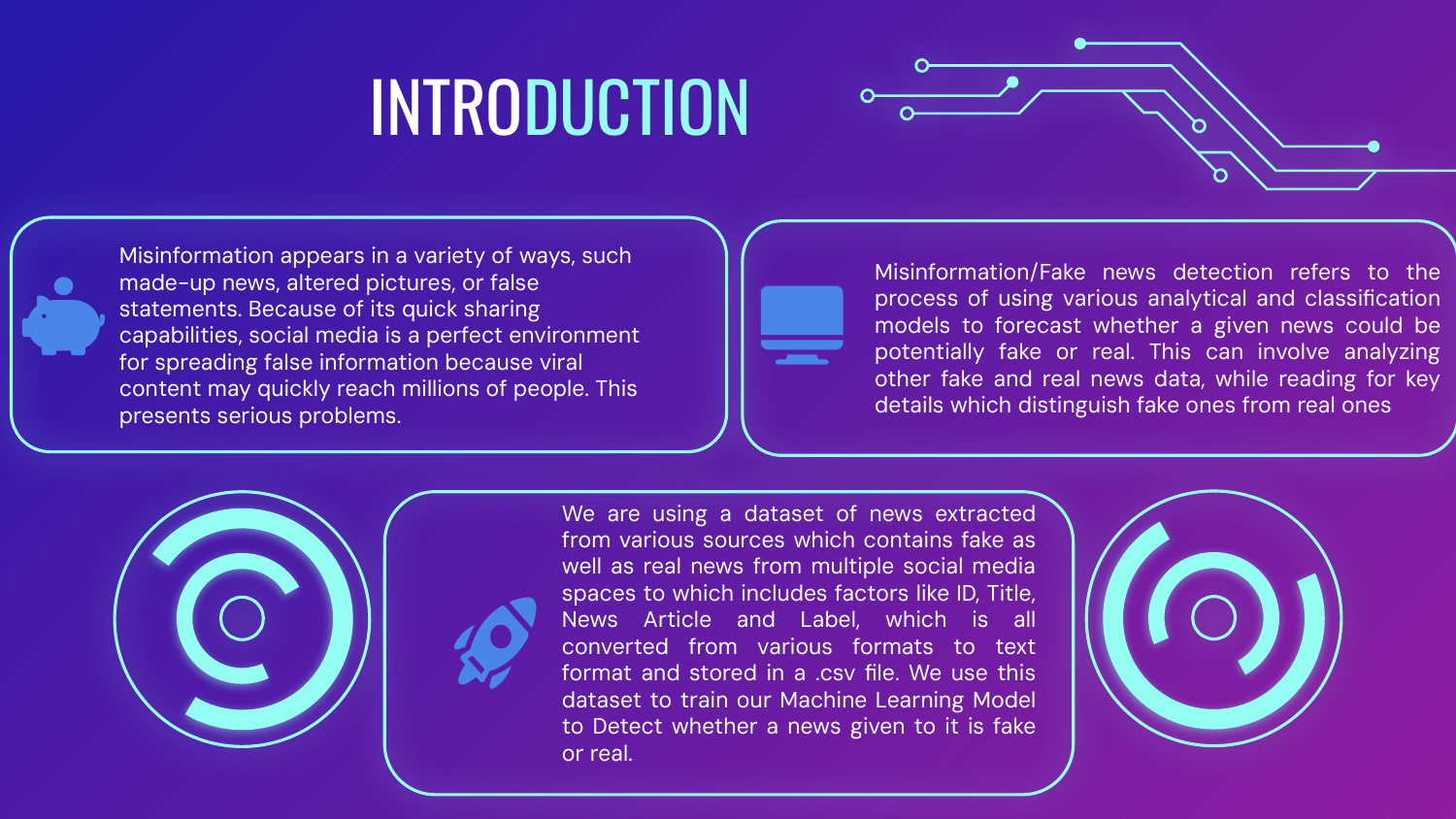

INTRODUCTION

Misinformation appears in a variety of ways, such made-up news, altered pictures, or false statements. Because of its quick sharing capabilities, social media is a perfect environment for spreading false information because viral content may quickly reach millions of people. This presents serious problems.
Misinformation/Fake news detection refers to the process of using various analytical and classification models to forecast whether a given news could be potentially fake or real. This can involve analyzing other fake and real news data, while reading for key details which distinguish fake ones from real ones

We are using a dataset of news extracted from various sources which contains fake as well as real news from multiple social media spaces to which includes factors like ID, Title, News Article and Label, which is all converted from various formats to text format and stored in a .csv file. We use this dataset to train our Machine Learning Model to Detect whether a news given to it is fake or real.